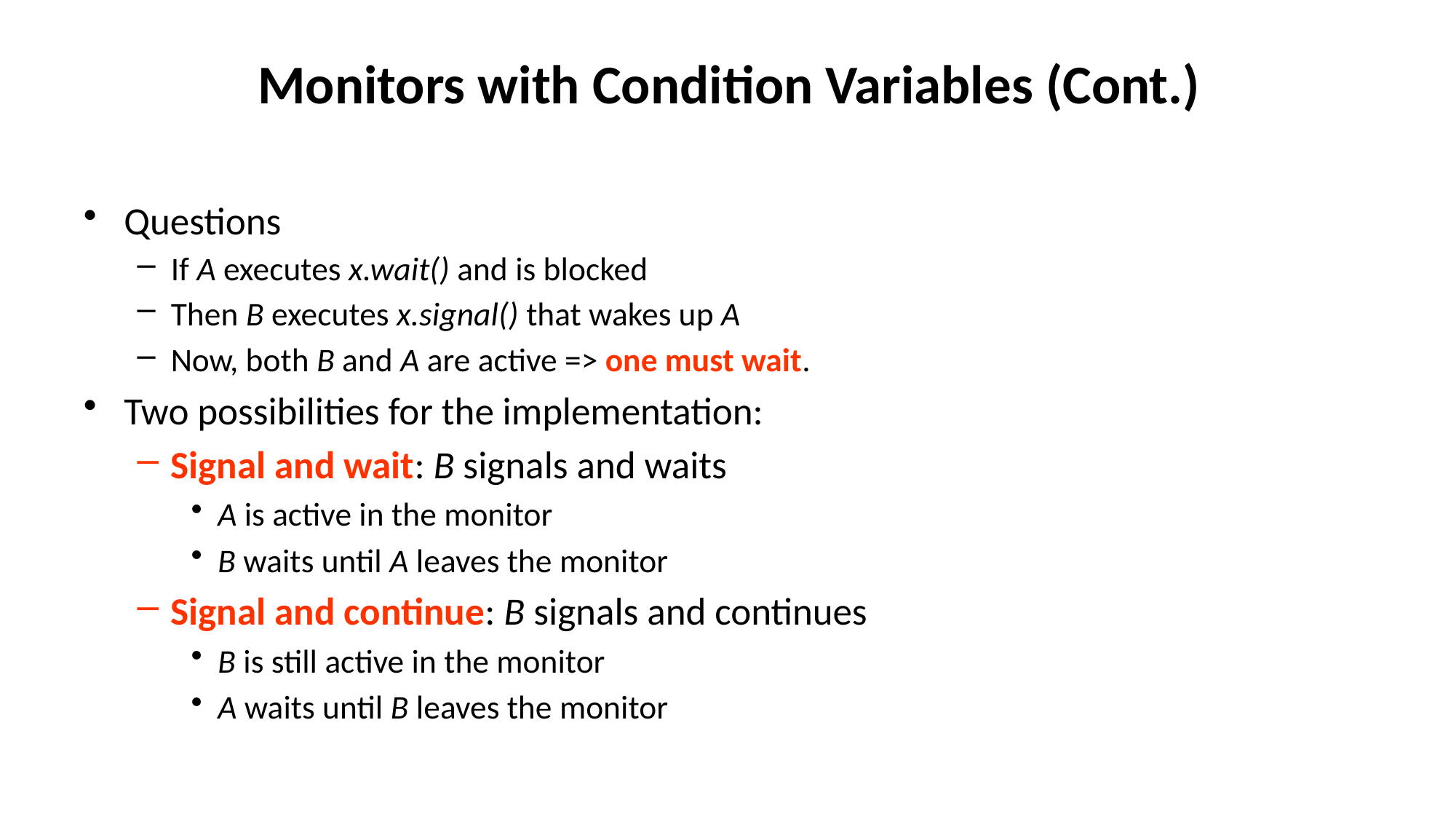

# Monitors with Condition Variables (Cont.)
Questions
If A executes x.wait() and is blocked
Then B executes x.signal() that wakes up A
Now, both B and A are active => one must wait.
Two possibilities for the implementation:
Signal and wait: B signals and waits
A is active in the monitor
B waits until A leaves the monitor
Signal and continue: B signals and continues
B is still active in the monitor
A waits until B leaves the monitor